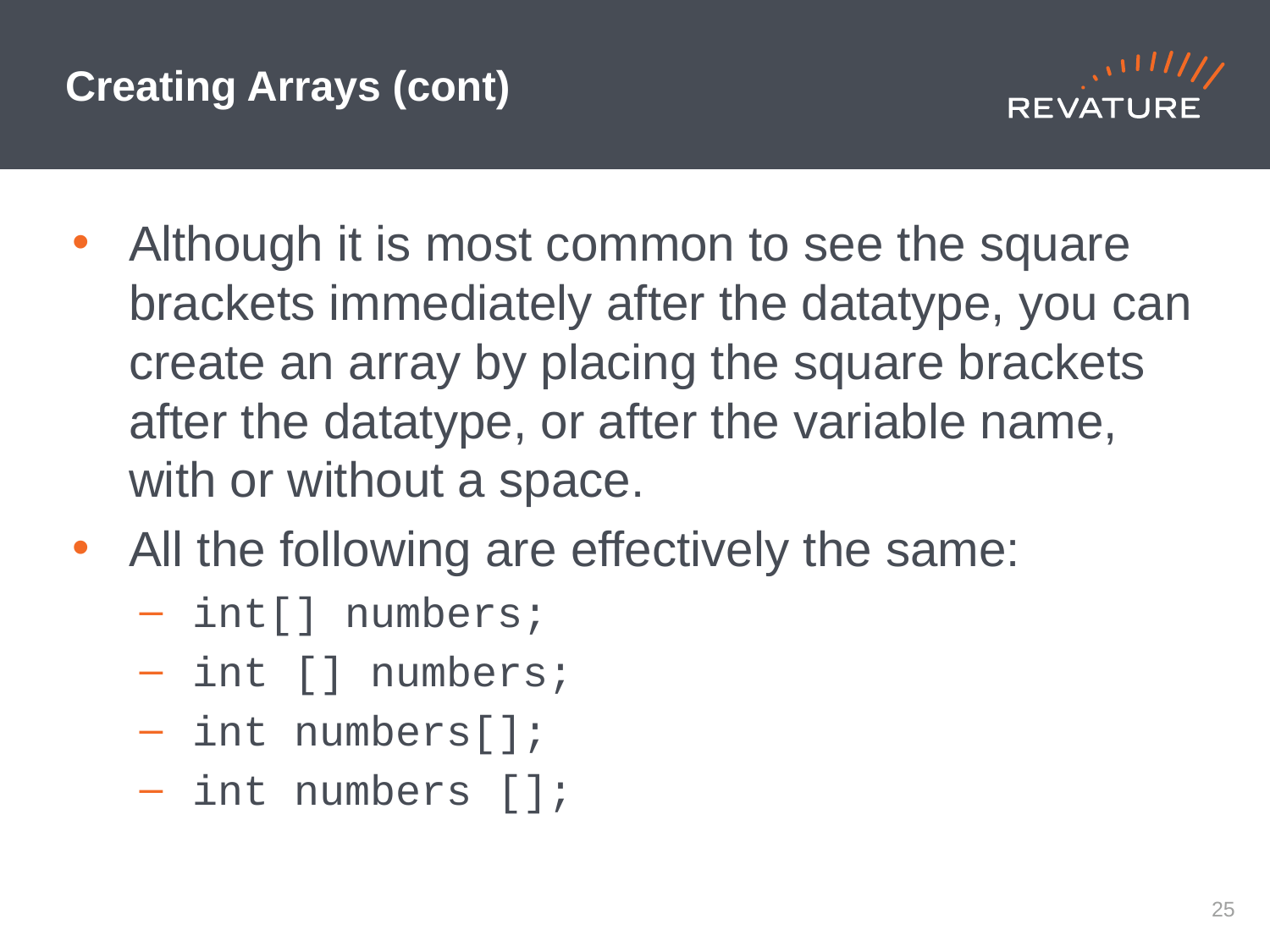

Creating Arrays (cont)
Although it is most common to see the square brackets immediately after the datatype, you can create an array by placing the square brackets after the datatype, or after the variable name, with or without a space.
All the following are effectively the same:
int[] numbers;
int [] numbers;
int numbers[];
int numbers [];
25